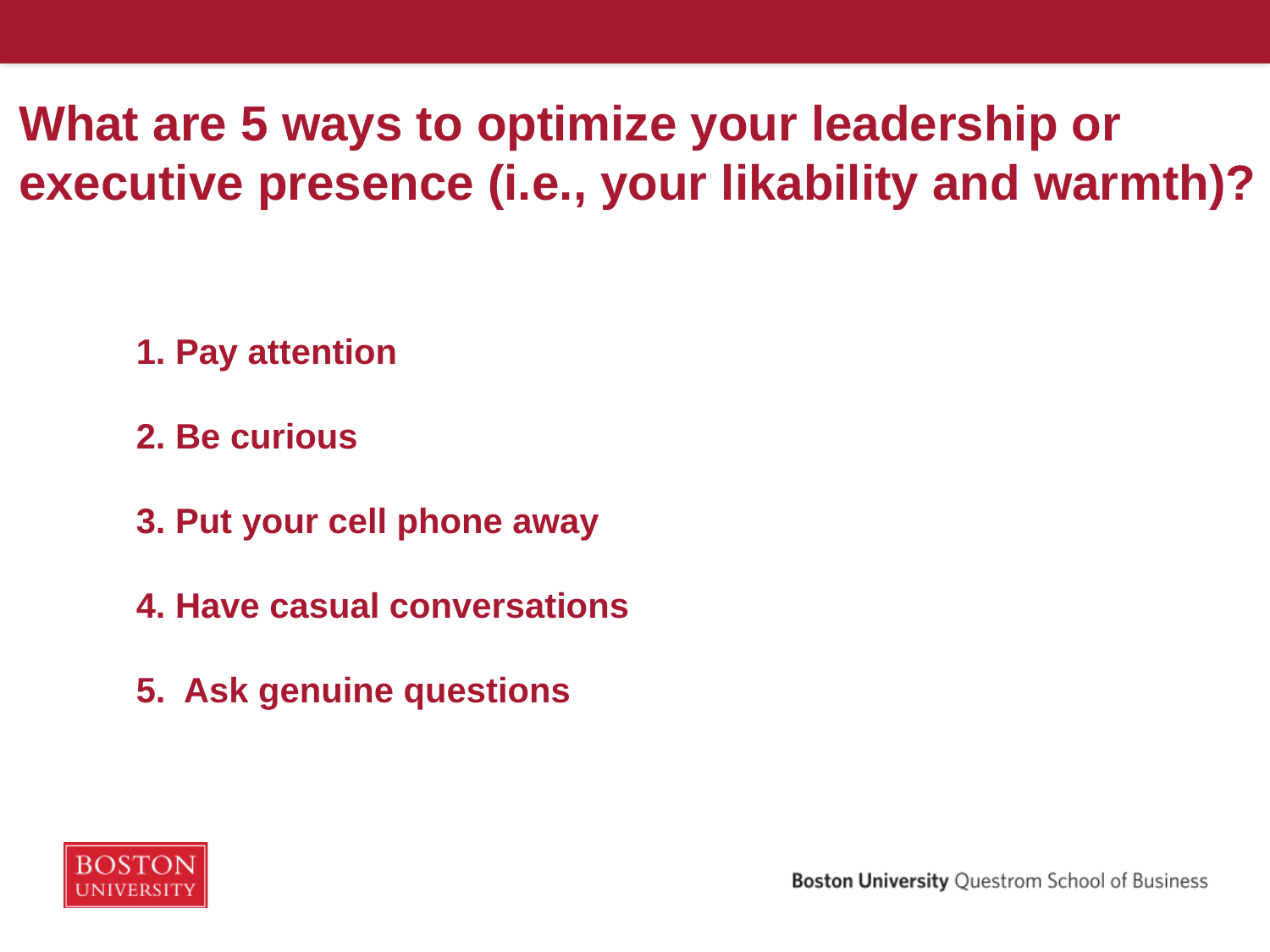

#
What are 5 ways to optimize your leadership or executive presence (i.e., your likability and warmth)?
1. Pay attention

2. Be curious

3. Put your cell phone away

4. Have casual conversations

5.  Ask genuine questions